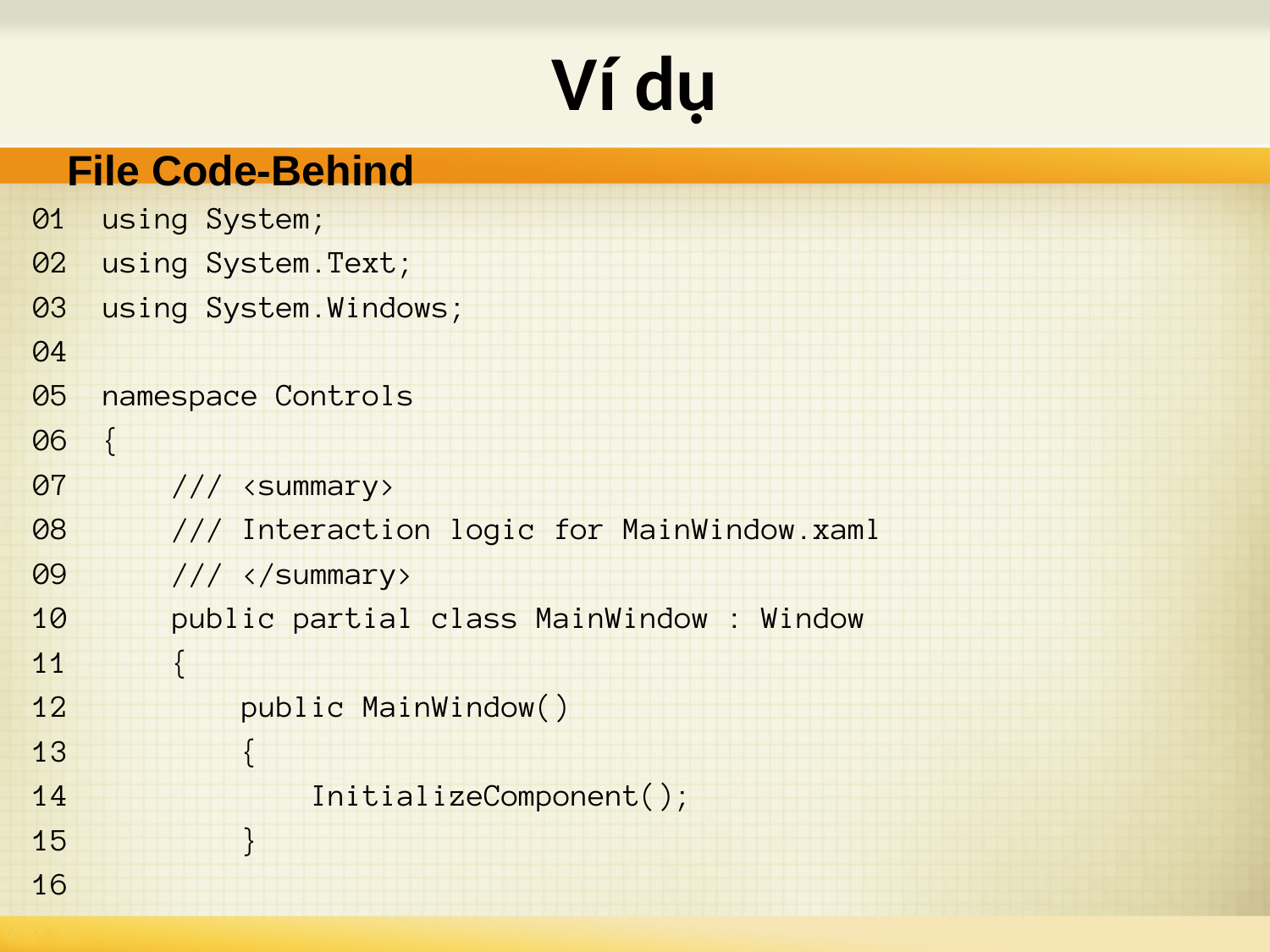

# Ví dụ
File Code-Behind
01  using System;
02  using System.Text;
03  using System.Windows;
04
05  namespace Controls
06  {
07      /// <summary>
08      /// Interaction logic for MainWindow.xaml
09      /// </summary>
10      public partial class MainWindow : Window
11      {
12          public MainWindow()
13          {
14              InitializeComponent();
15          }
16